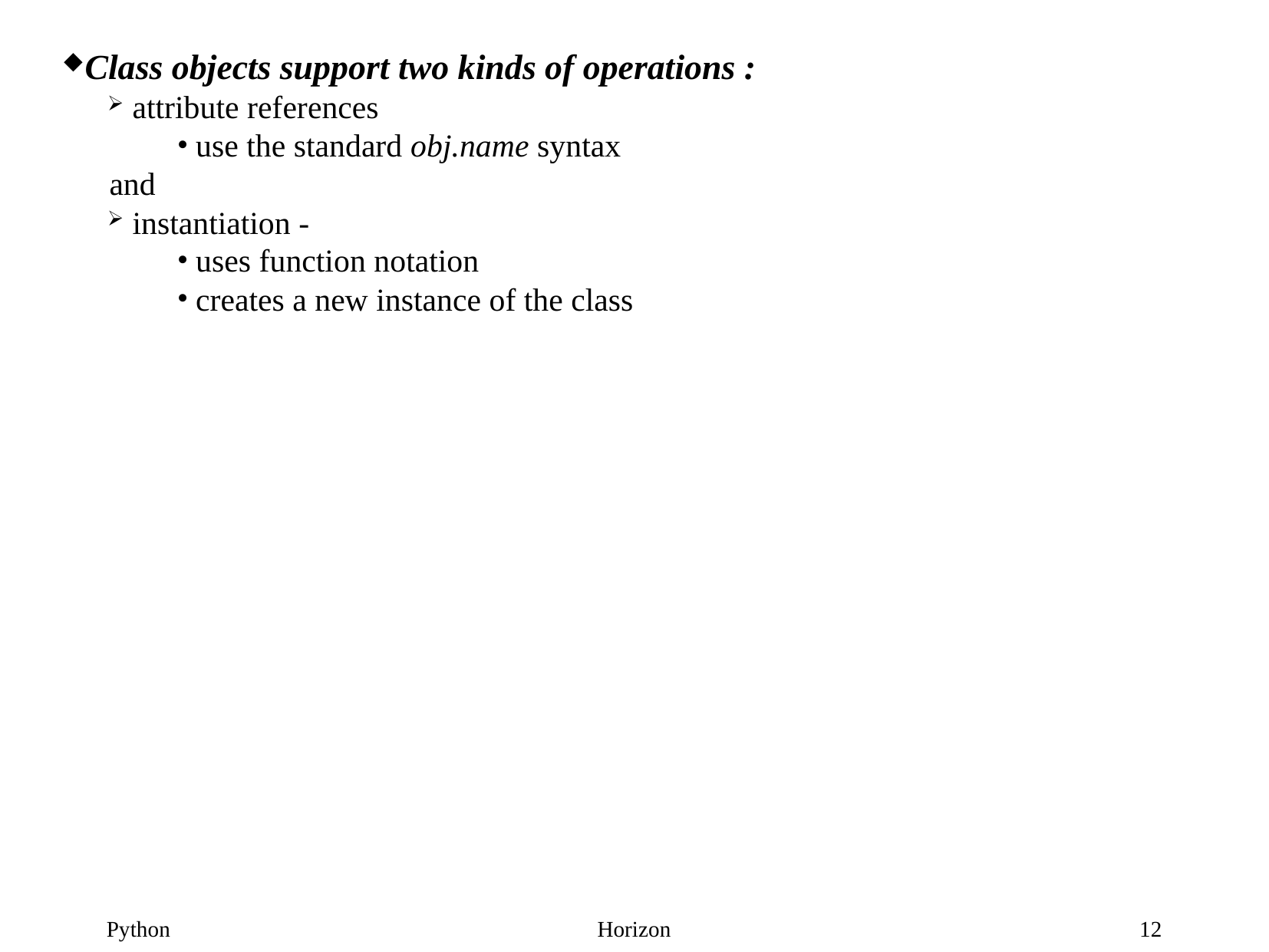

Class objects support two kinds of operations :
attribute references
use the standard obj.name syntax
and
instantiation -
uses function notation
creates a new instance of the class
Python
Horizon
12